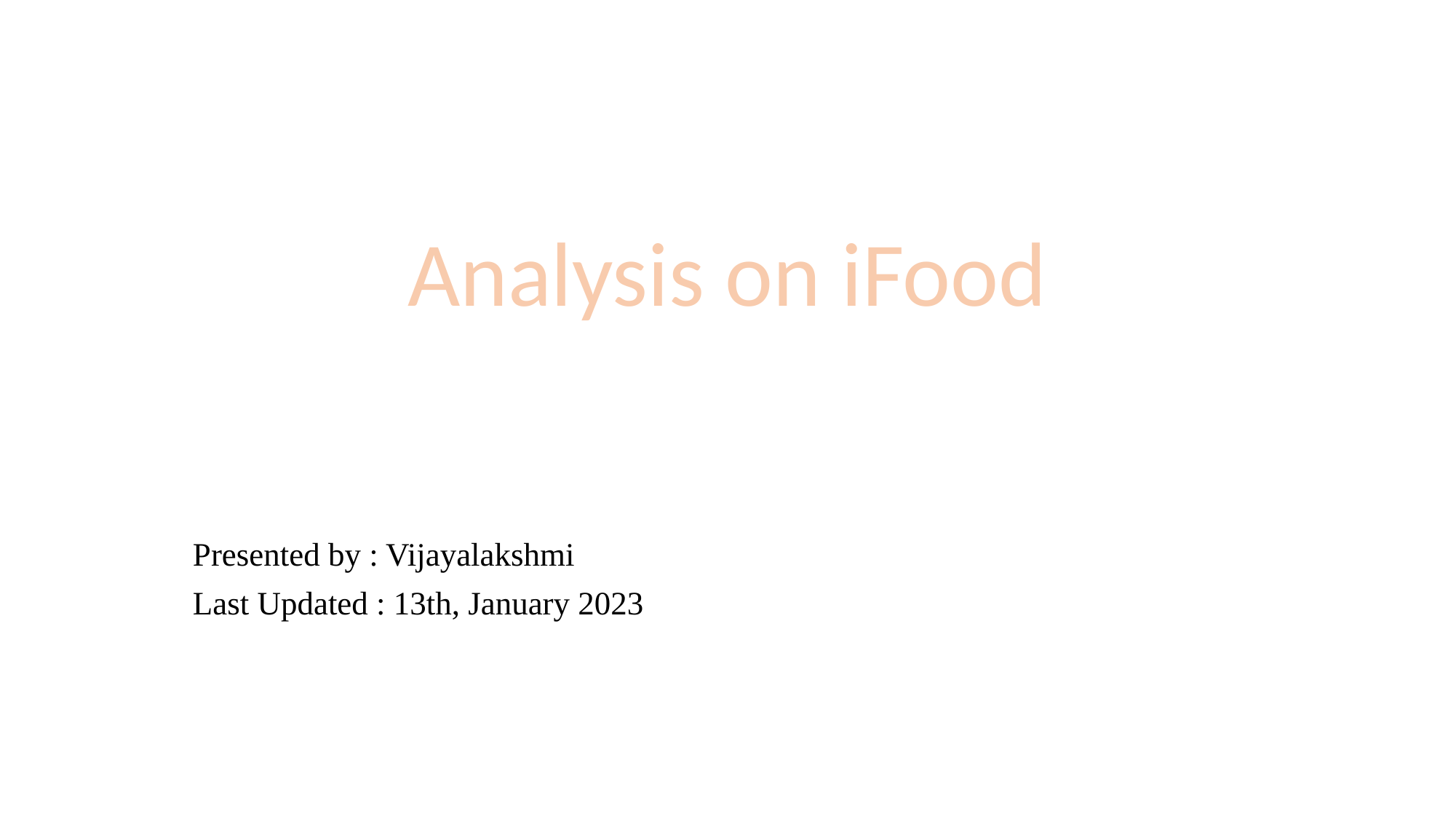

# Analysis on iFood

Presented by : Vijayalakshmi
Last Updated : 13th, January 2023